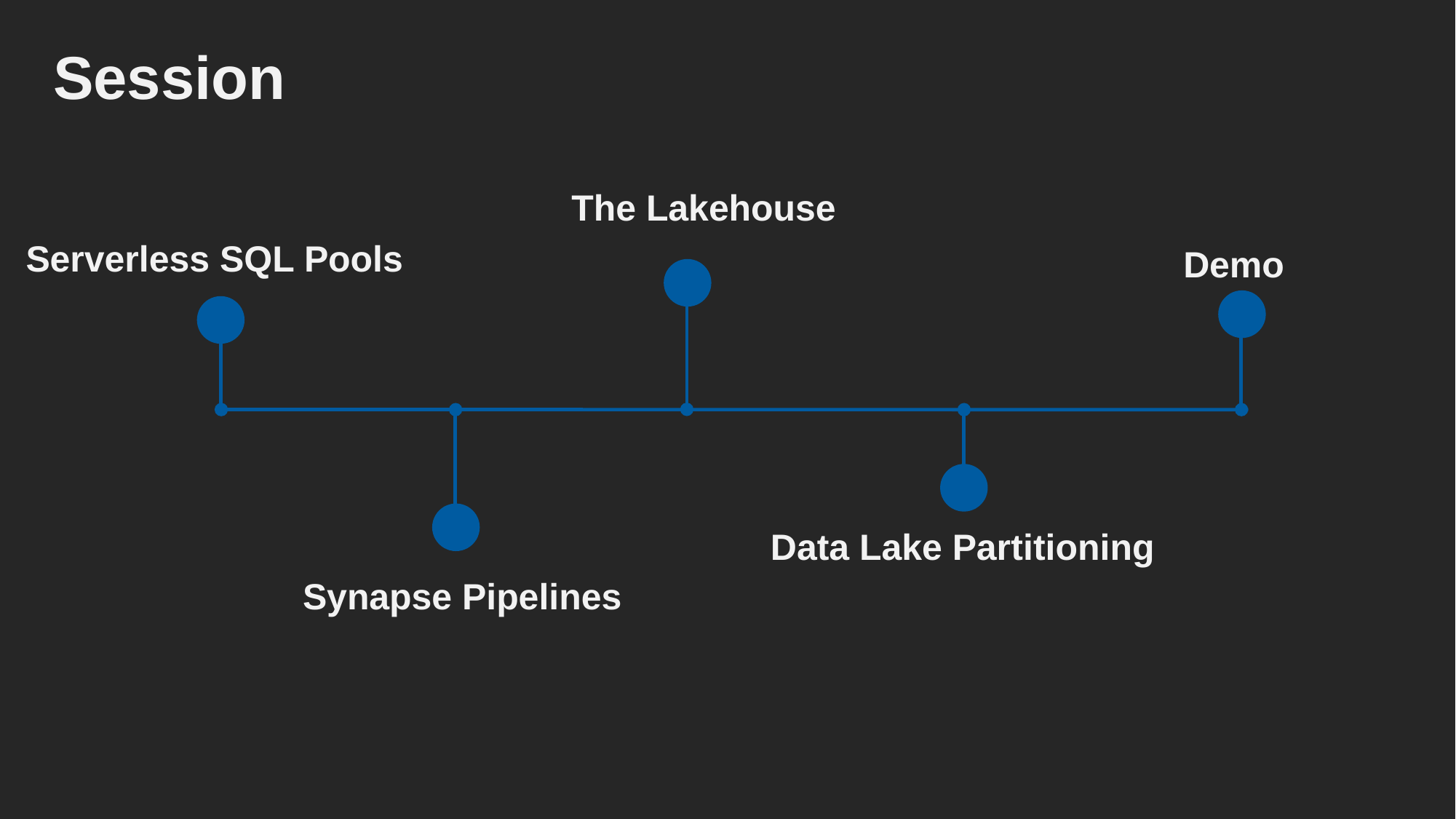

Session
The Lakehouse
Serverless SQL Pools
Demo

Data Lake Partitioning
Synapse Pipelines